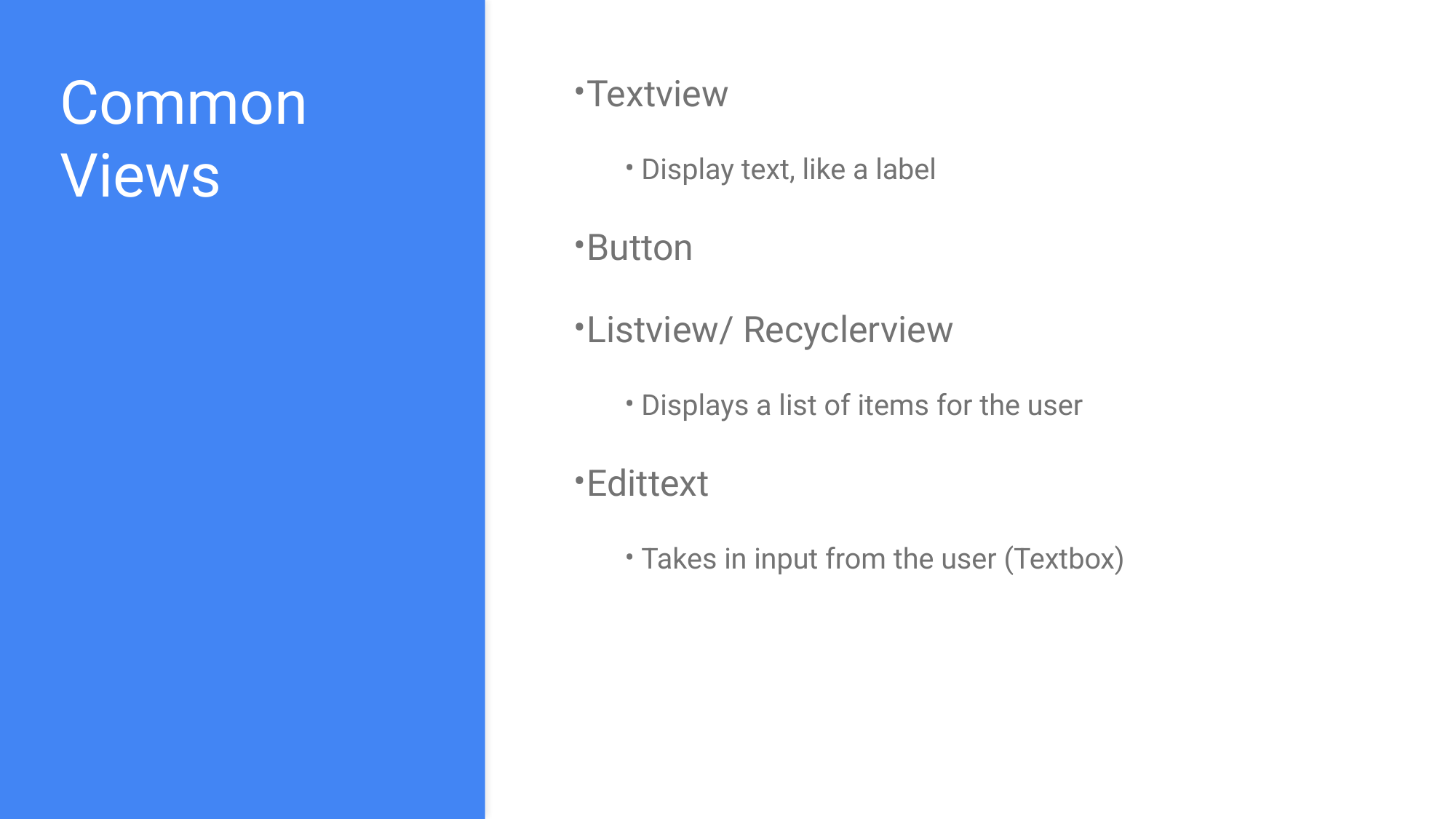

# Common Views
Textview
Display text, like a label
Button
Listview/ Recyclerview
Displays a list of items for the user
Edittext
Takes in input from the user (Textbox)